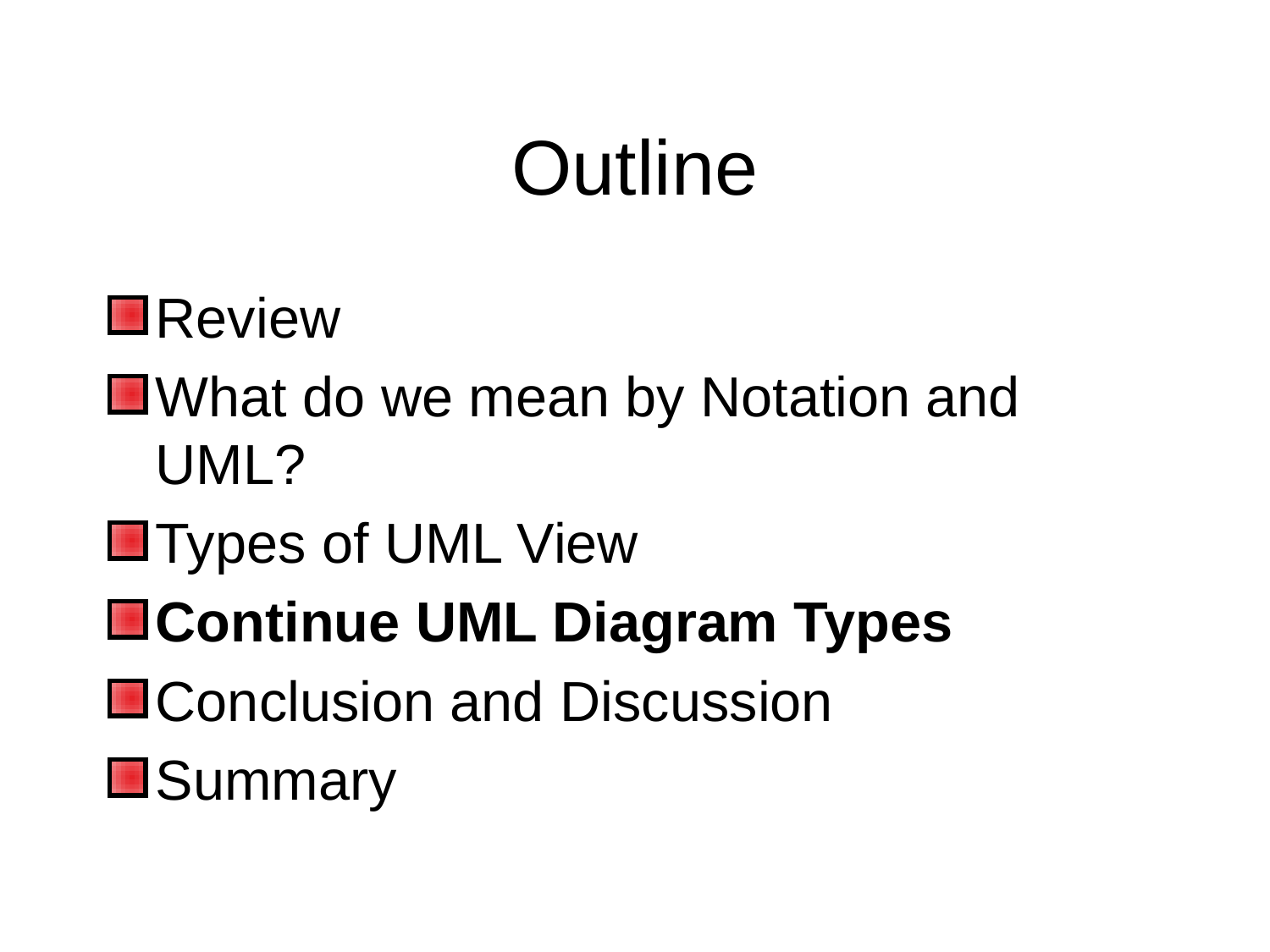

# Outline
Review
What do we mean by Notation and UML?
Types of UML View
Continue UML Diagram Types
Conclusion and Discussion
Summary